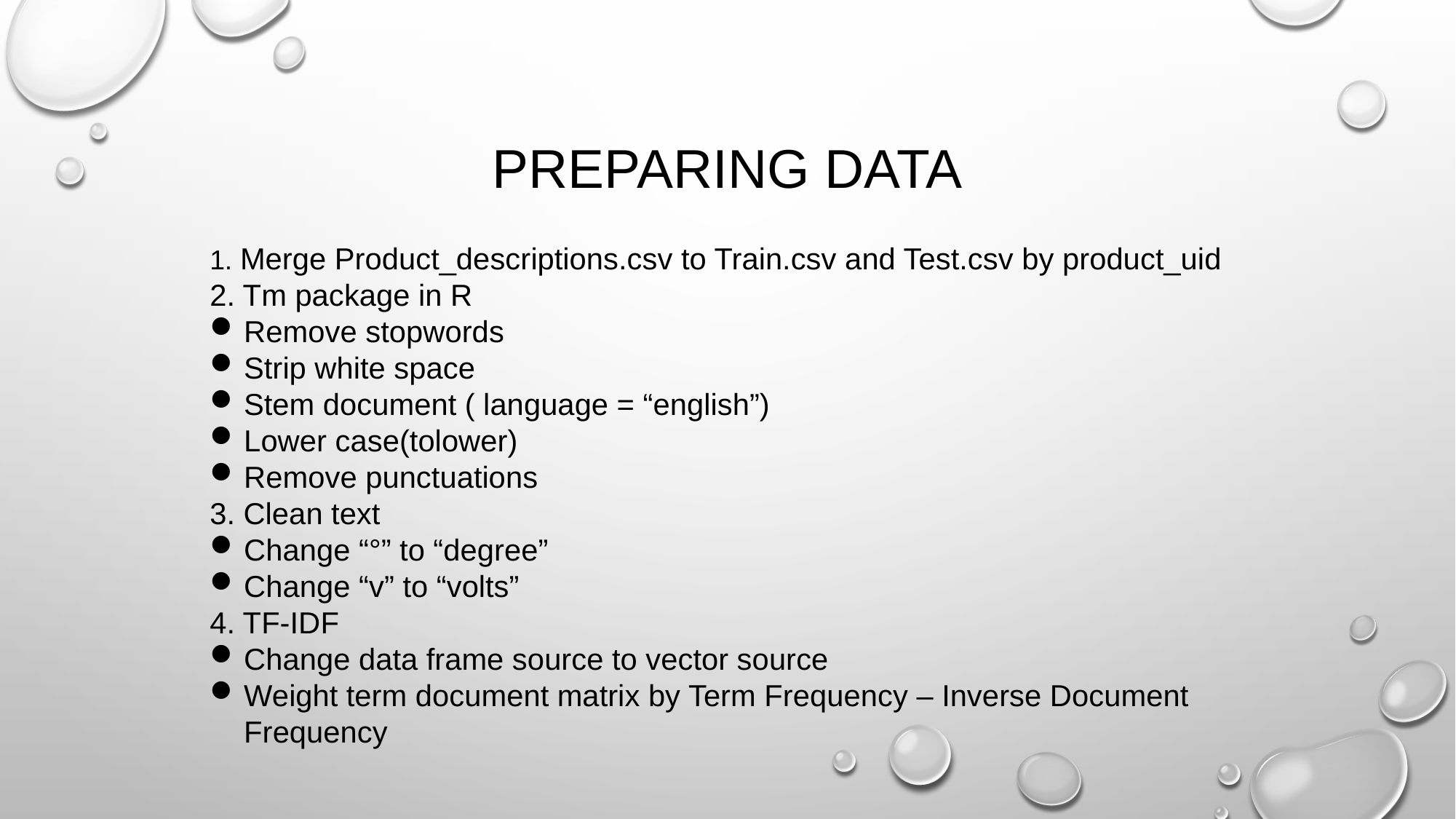

# Preparing data
1. Merge Product_descriptions.csv to Train.csv and Test.csv by product_uid
2. Tm package in R
Remove stopwords
Strip white space
Stem document ( language = “english”)
Lower case(tolower)
Remove punctuations
3. Clean text
Change “°” to “degree”
Change “v” to “volts”
4. TF-IDF
Change data frame source to vector source
Weight term document matrix by Term Frequency – Inverse Document Frequency